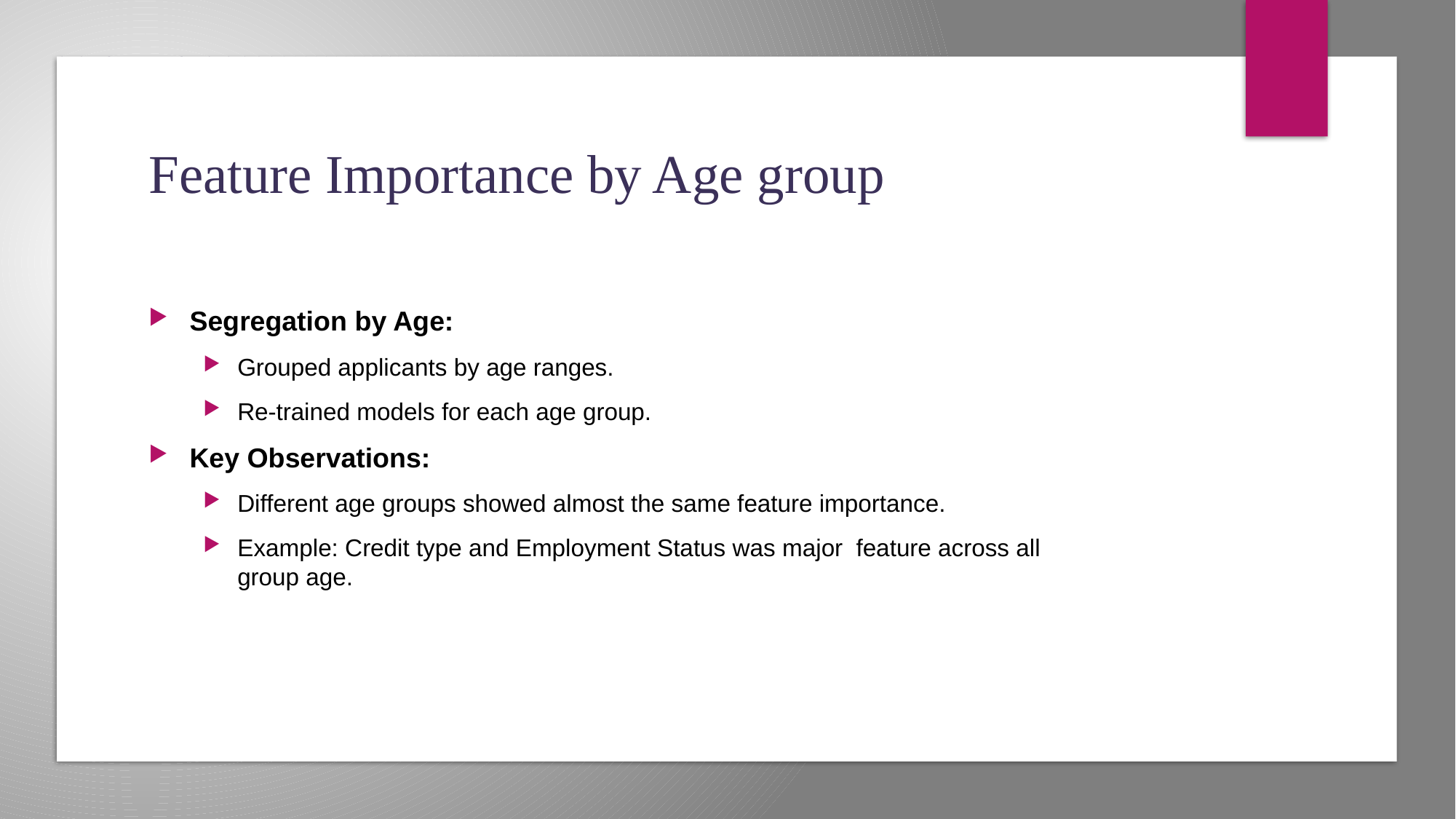

# Feature Importance by Age group
Segregation by Age:
Grouped applicants by age ranges.
Re-trained models for each age group.
Key Observations:
Different age groups showed almost the same feature importance.
Example: Credit type and Employment Status was major  feature across all group age.